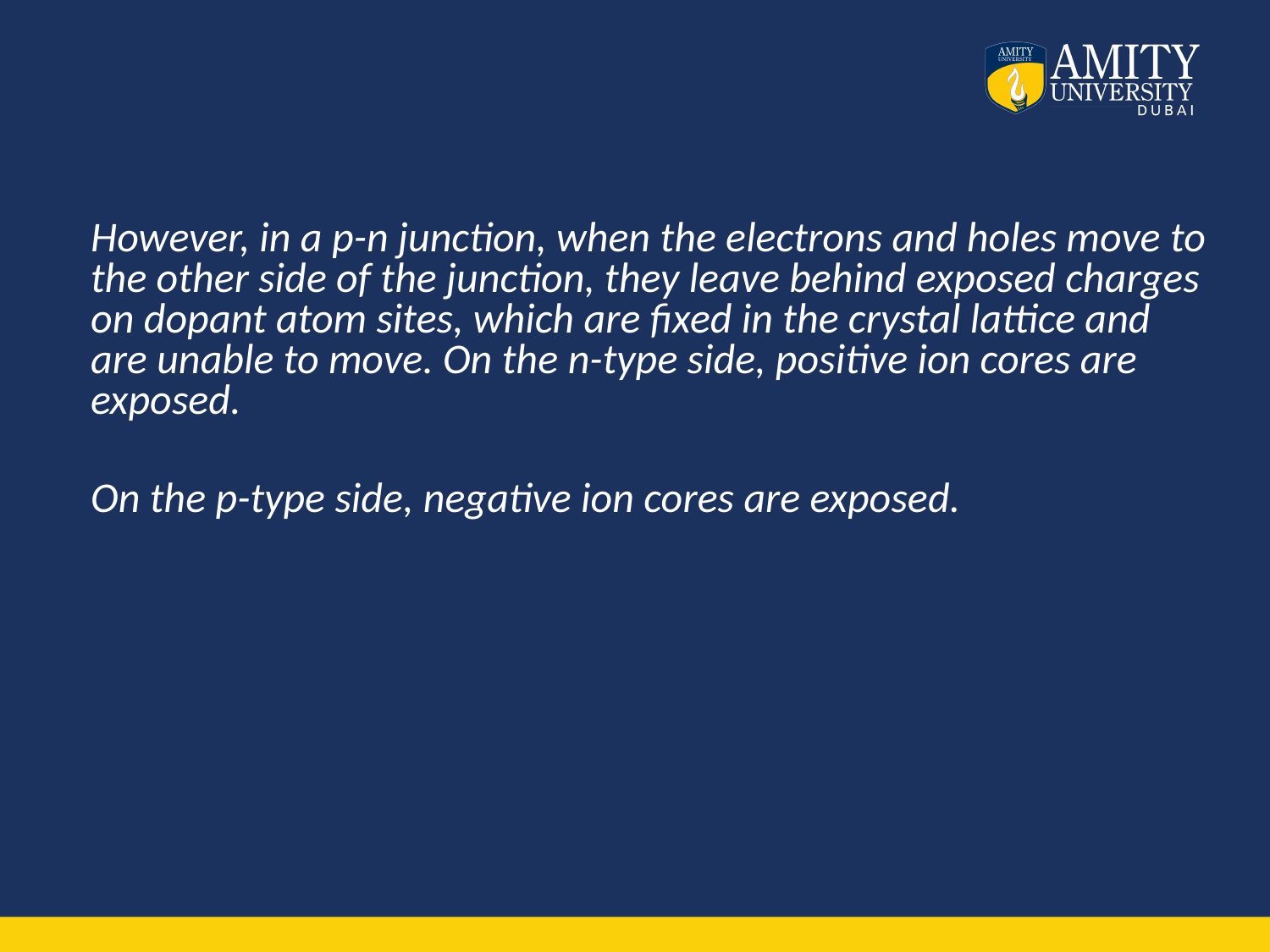

However, in a p-n junction, when the electrons and holes move to the other side of the junction, they leave behind exposed charges on dopant atom sites, which are fixed in the crystal lattice and are unable to move. On the n-type side, positive ion cores are exposed.

On the p-type side, negative ion cores are exposed.